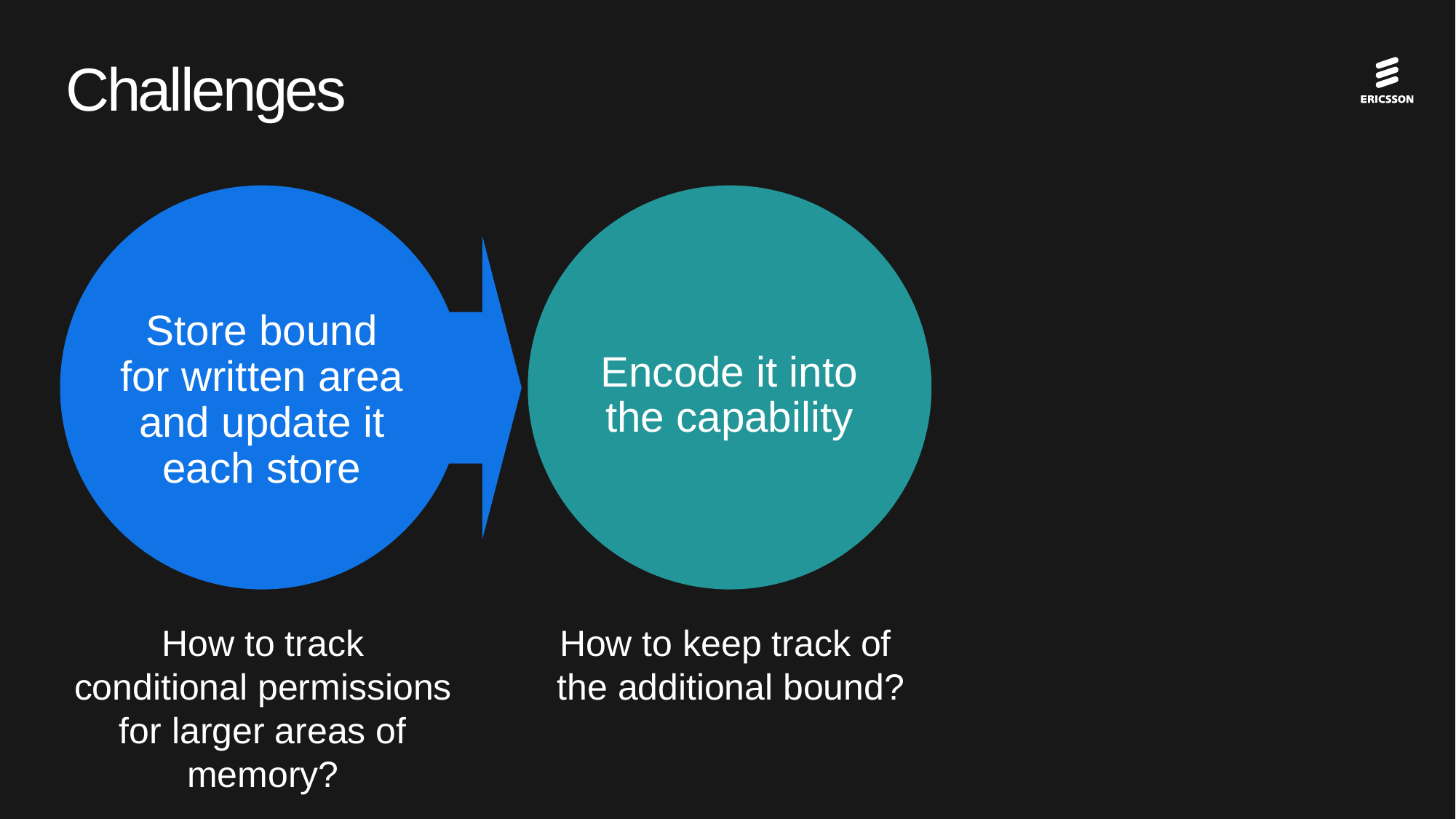

# Challenges
Store bound for written area and update it each store

Encode it into the capability

How to track conditional permissions for larger areas of memory?
How to keep track of
the additional bound?